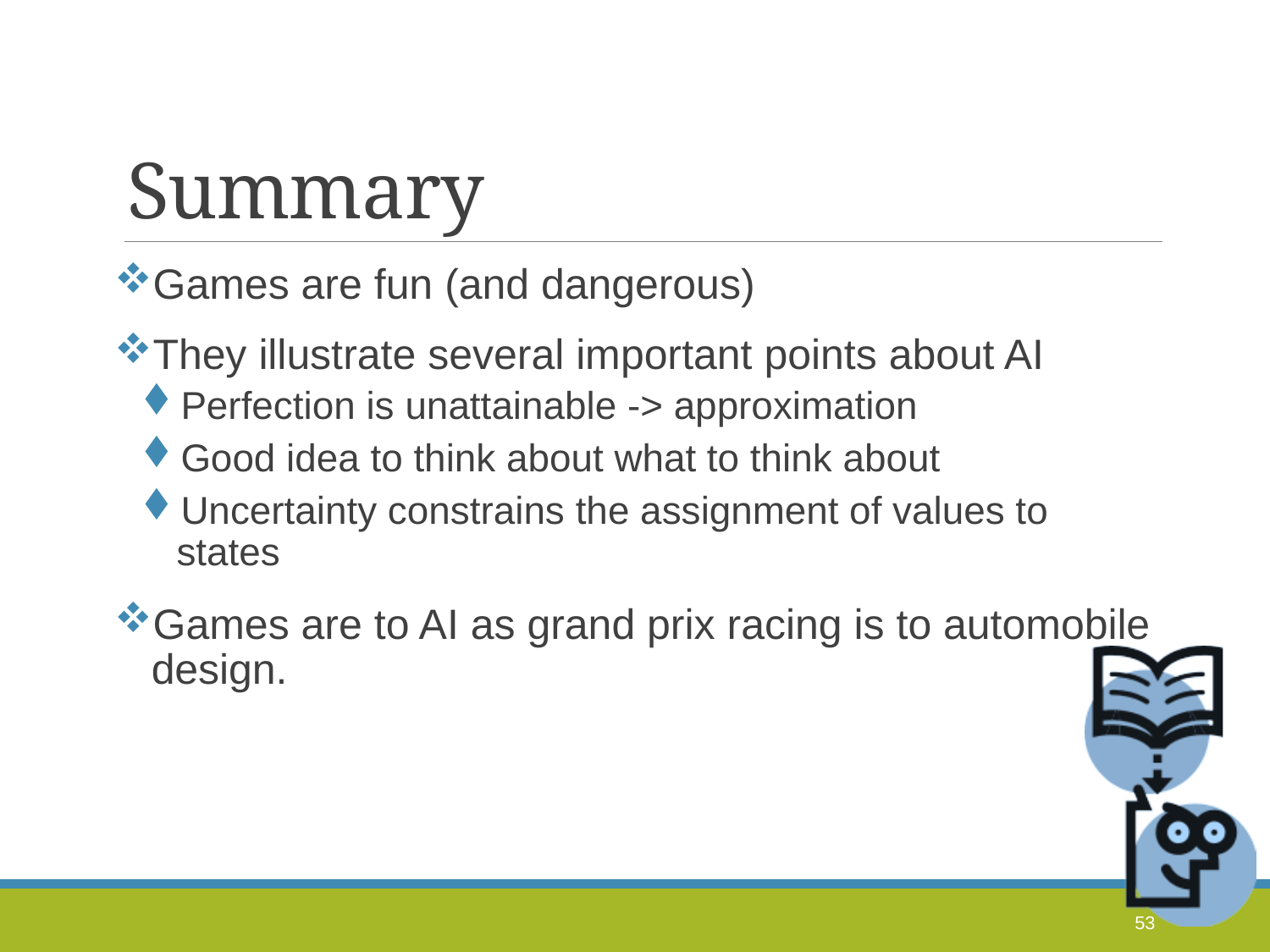

# Summary
Games are fun (and dangerous)
They illustrate several important points about AI
Perfection is unattainable -> approximation
Good idea to think about what to think about
Uncertainty constrains the assignment of values to states
Games are to AI as grand prix racing is to automobile design.

53